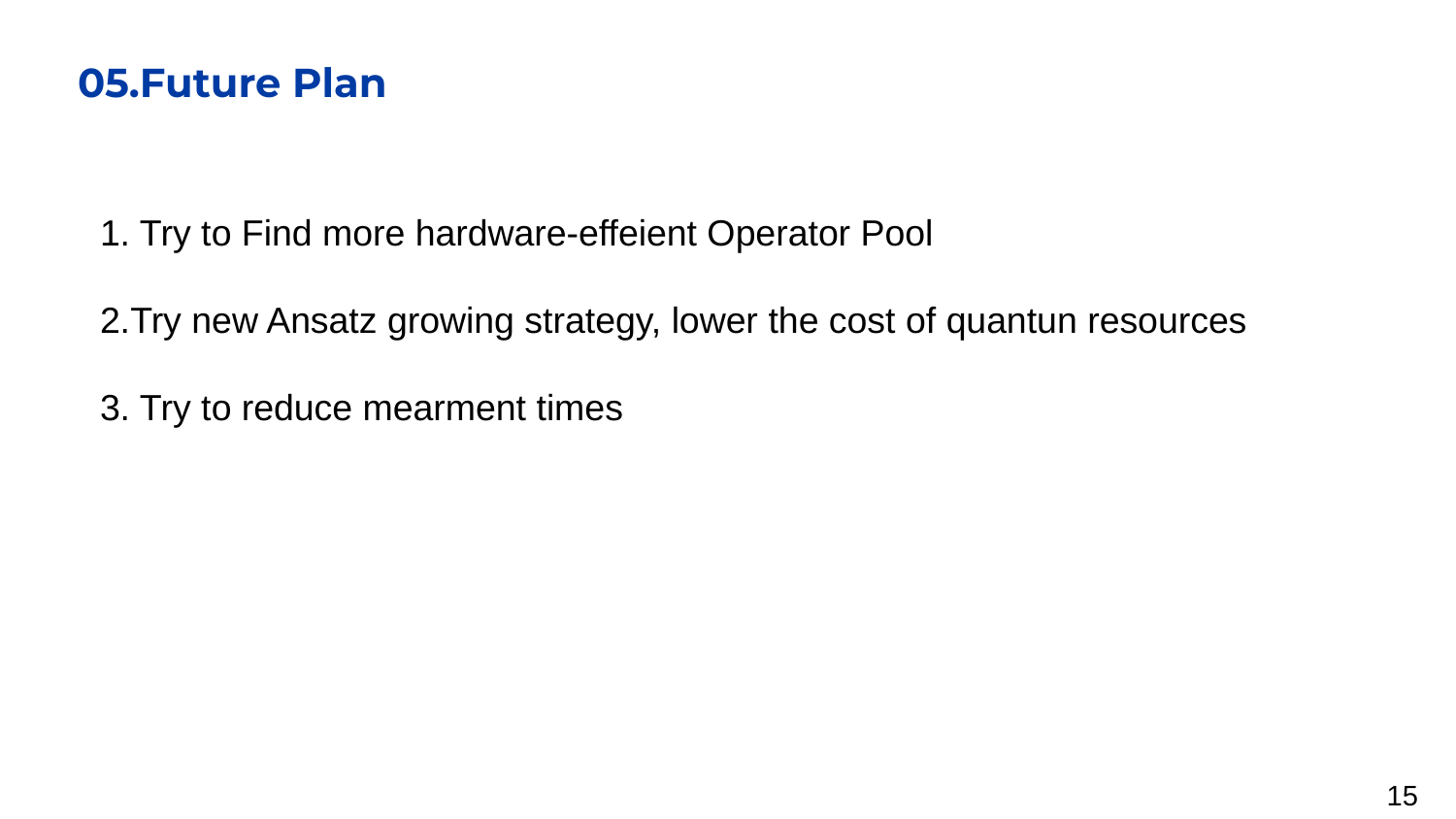

# 05.Future Plan
1. Try to Find more hardware-effeient Operator Pool

2.Try new Ansatz growing strategy, lower the cost of quantun resources

3. Try to reduce mearment times

15